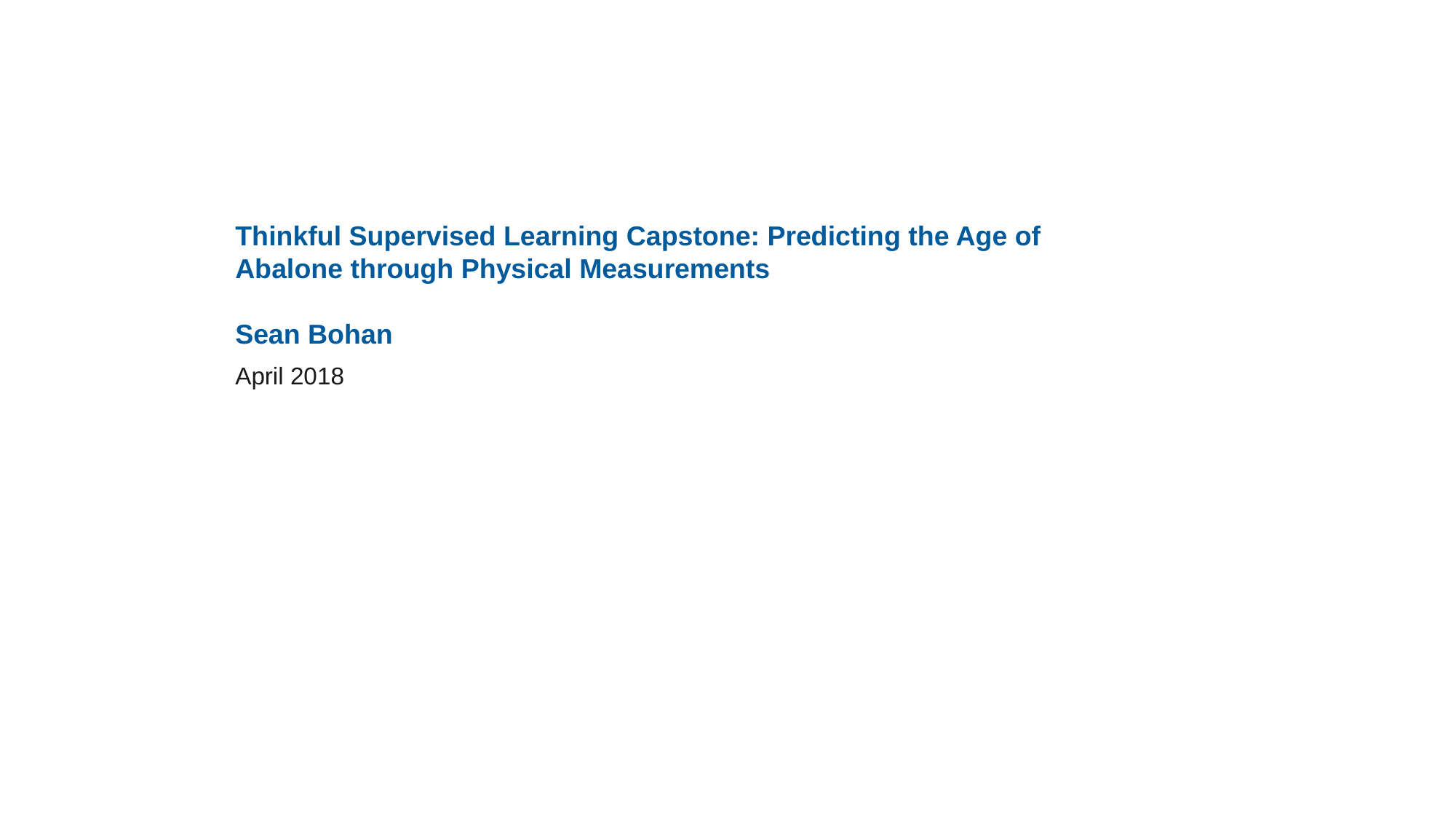

# Thinkful Supervised Learning Capstone: Predicting the Age of Abalone through Physical Measurements Sean Bohan
April 2018